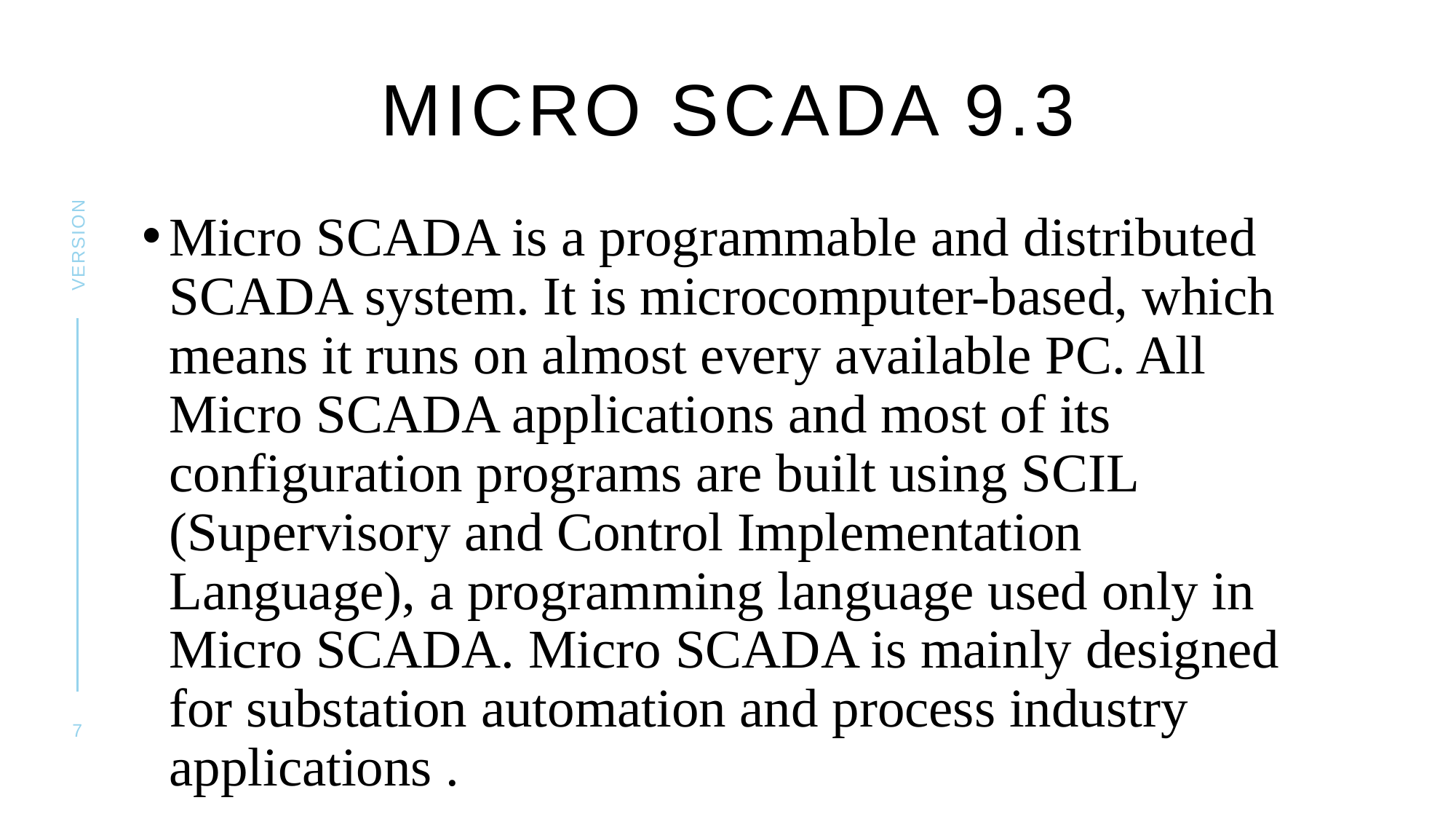

# Micro scada 9.3
version
Micro SCADA is a programmable and distributed SCADA system. It is microcomputer-based, which means it runs on almost every available PC. All Micro SCADA applications and most of its configuration programs are built using SCIL (Supervisory and Control Implementation Language), a programming language used only in Micro SCADA. Micro SCADA is mainly designed for substation automation and process industry applications .
7